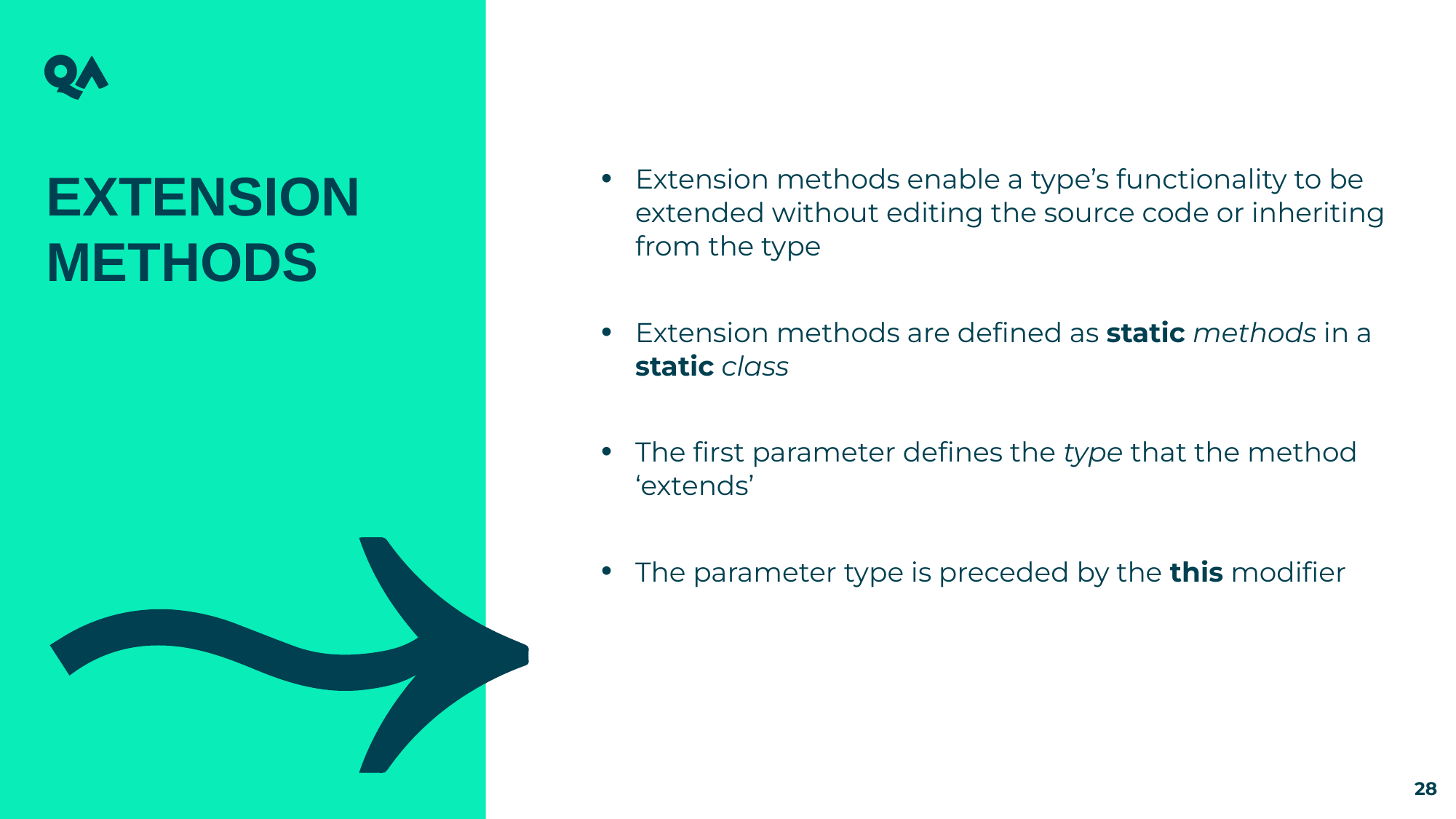

Extension Methods
Extension methods enable a type’s functionality to be extended without editing the source code or inheriting from the type

Extension methods are defined as static methods in a static class

The first parameter defines the type that the method ‘extends’

The parameter type is preceded by the this modifier

28